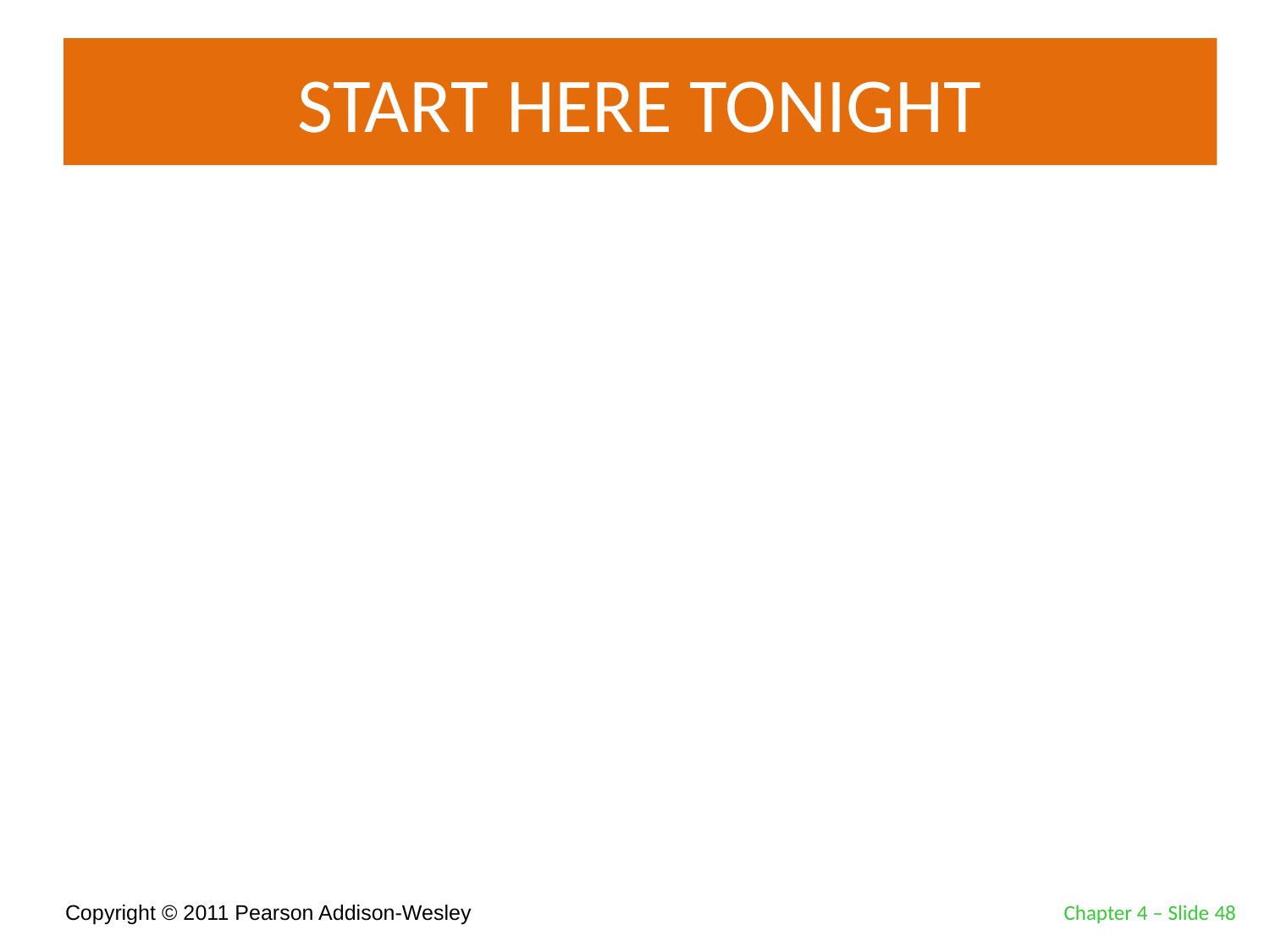

# START HERE TONIGHT
Chapter 4 – Slide 48